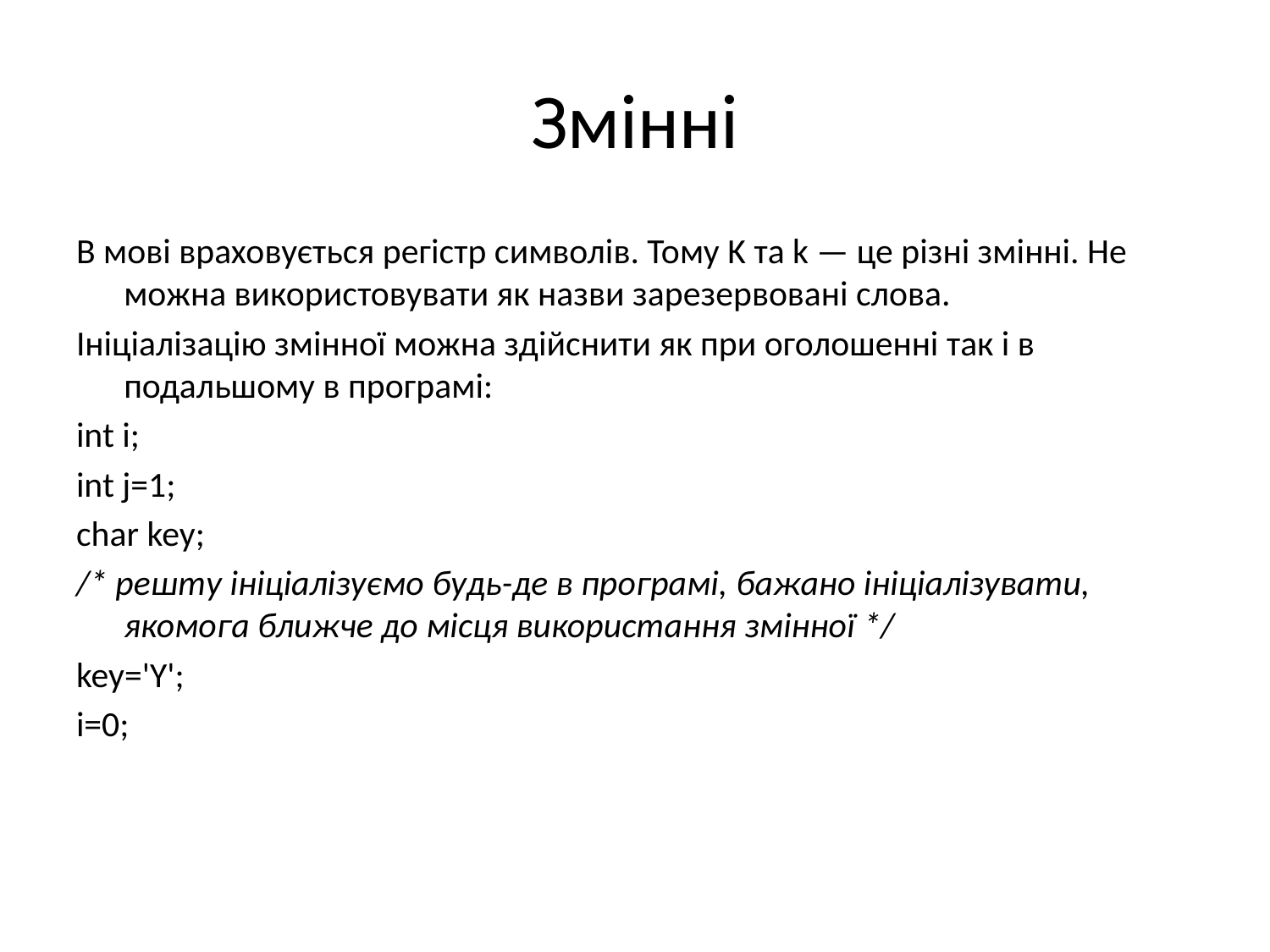

# Змінні
В мові враховується регістр символів. Тому K та k — це різні змінні. Не можна використовувати як назви зарезервовані слова.
Ініціалізацію змінної можна здійснити як при оголошенні так і в подальшому в програмі:
int i;
int j=1;
char key;
/* решту ініціалізуємо будь-де в програмі, бажано ініціалізувати, якомога ближче до місця використання змінної */
key='Y';
i=0;